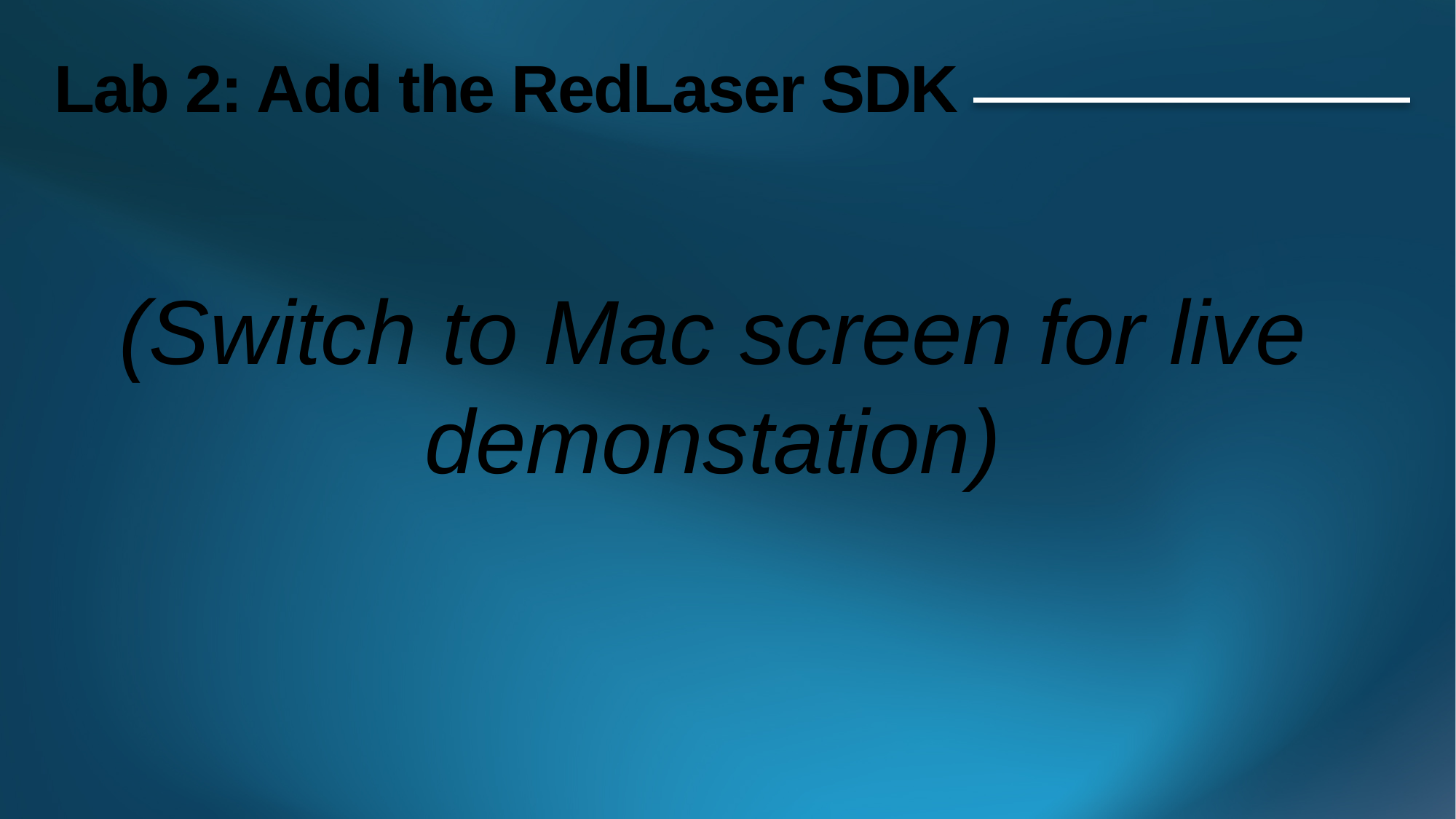

# Lab 2: Add the RedLaser SDK
(Switch to Mac screen for live demonstation)